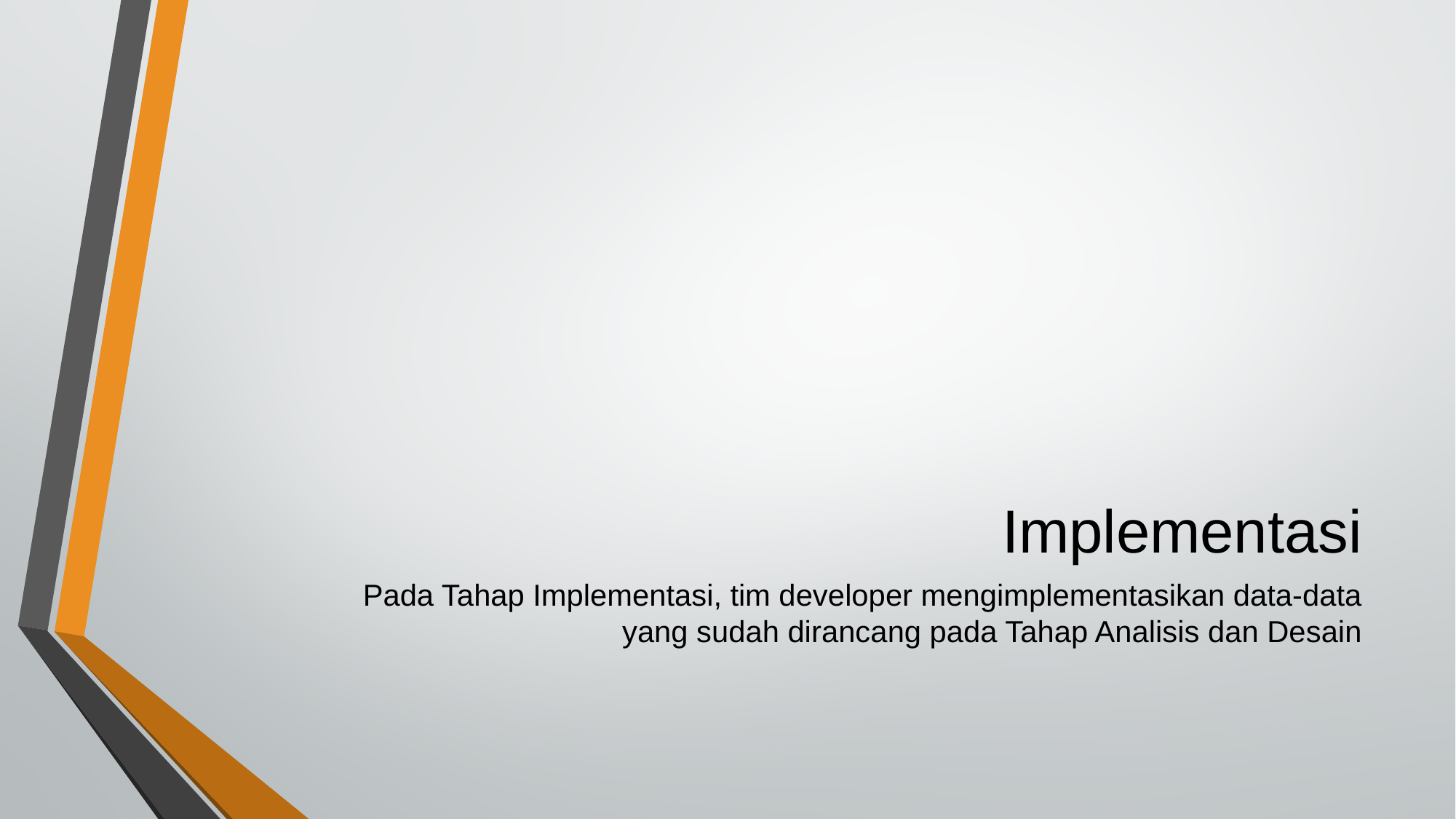

# Implementasi
Pada Tahap Implementasi, tim developer mengimplementasikan data-data yang sudah dirancang pada Tahap Analisis dan Desain